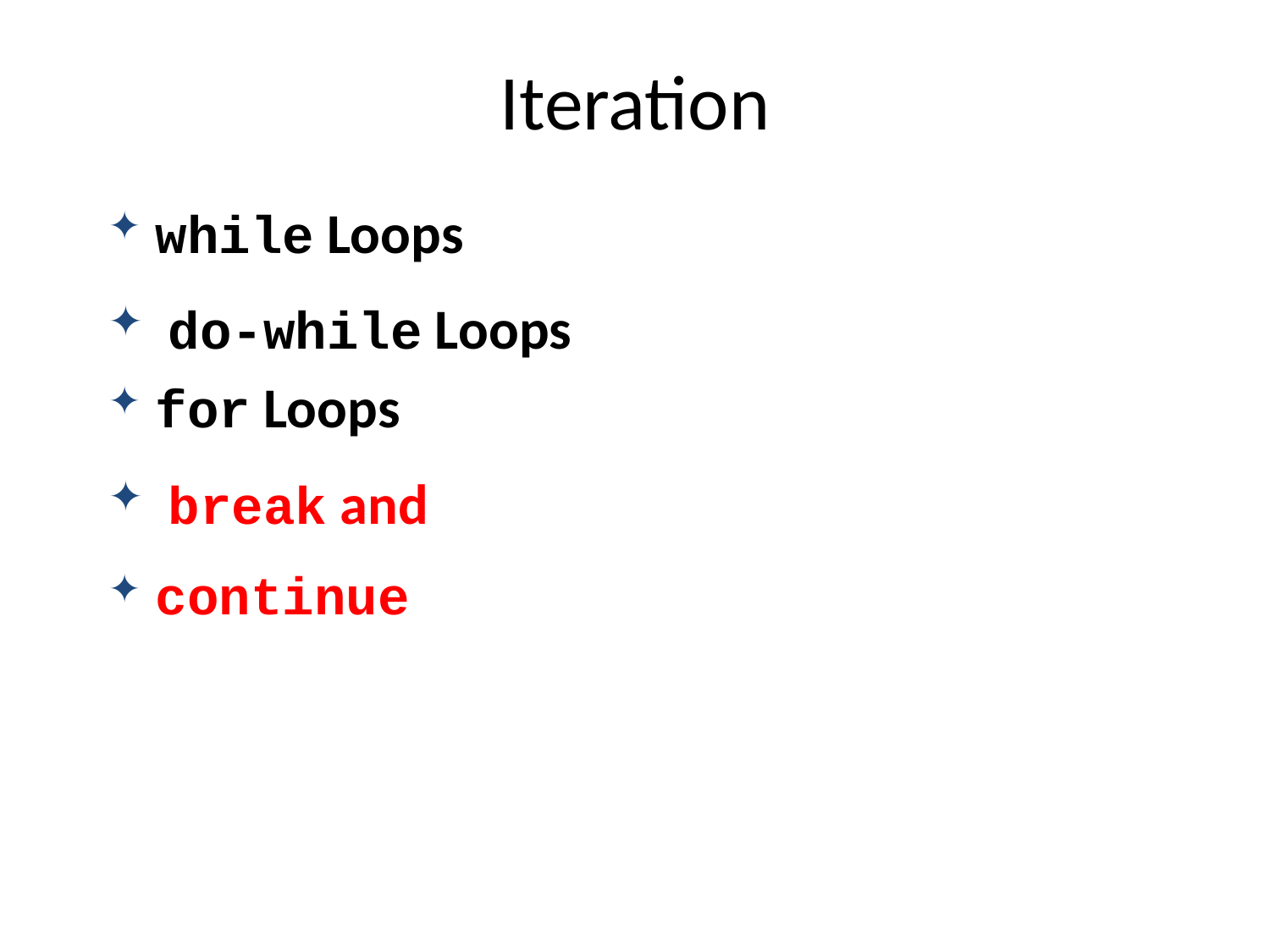

# Iteration
while Loops
 do-while Loops
for Loops
 break and
continue